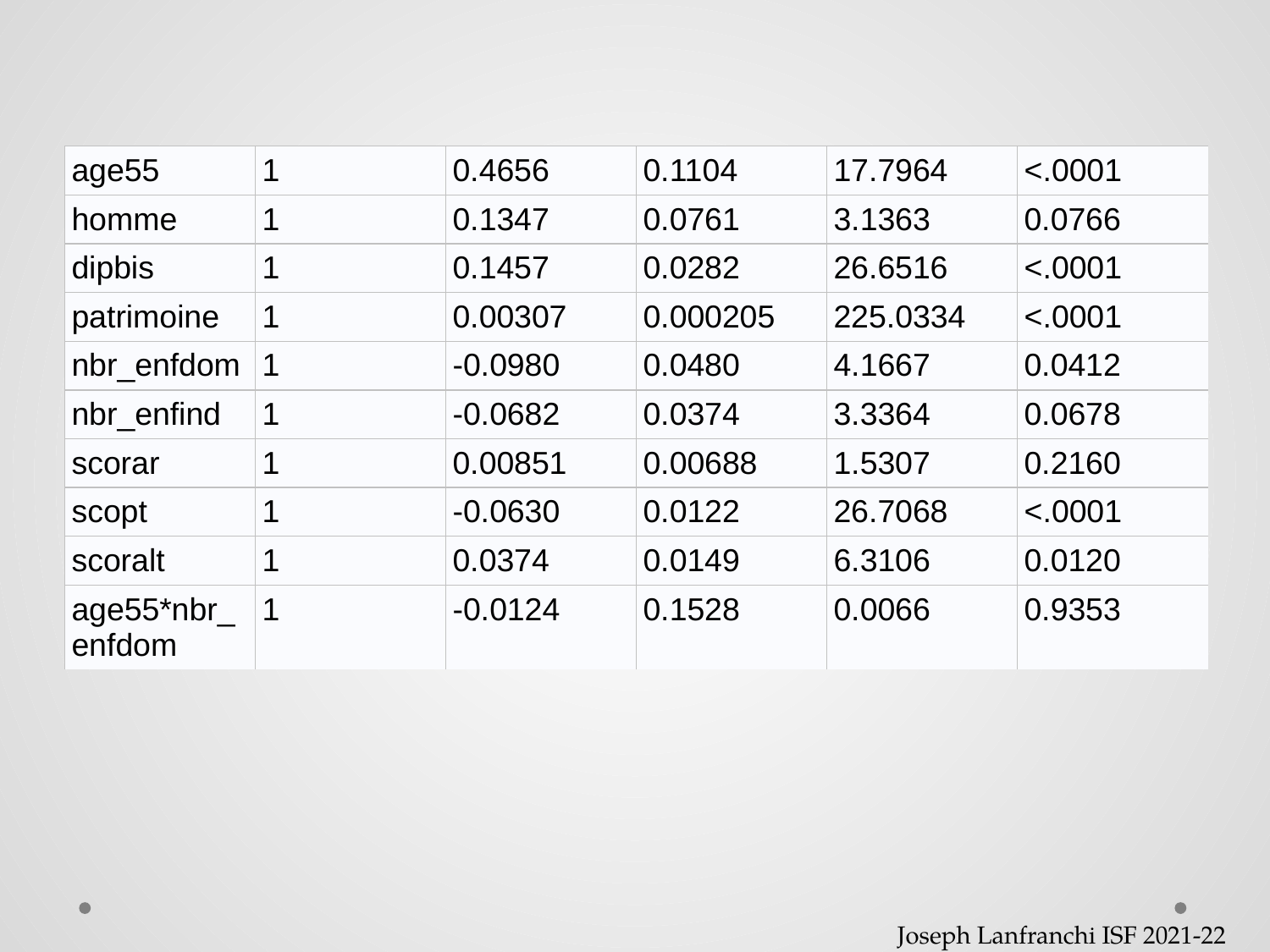

| age55 | 1 | 0.4656 | 0.1104 | 17.7964 | <.0001 |
| --- | --- | --- | --- | --- | --- |
| homme | 1 | 0.1347 | 0.0761 | 3.1363 | 0.0766 |
| dipbis | 1 | 0.1457 | 0.0282 | 26.6516 | <.0001 |
| patrimoine | 1 | 0.00307 | 0.000205 | 225.0334 | <.0001 |
| nbr\_enfdom | 1 | -0.0980 | 0.0480 | 4.1667 | 0.0412 |
| nbr\_enfind | 1 | -0.0682 | 0.0374 | 3.3364 | 0.0678 |
| scorar | 1 | 0.00851 | 0.00688 | 1.5307 | 0.2160 |
| scopt | 1 | -0.0630 | 0.0122 | 26.7068 | <.0001 |
| scoralt | 1 | 0.0374 | 0.0149 | 6.3106 | 0.0120 |
| age55\*nbr\_enfdom | 1 | -0.0124 | 0.1528 | 0.0066 | 0.9353 |
Joseph Lanfranchi ISF 2021-22